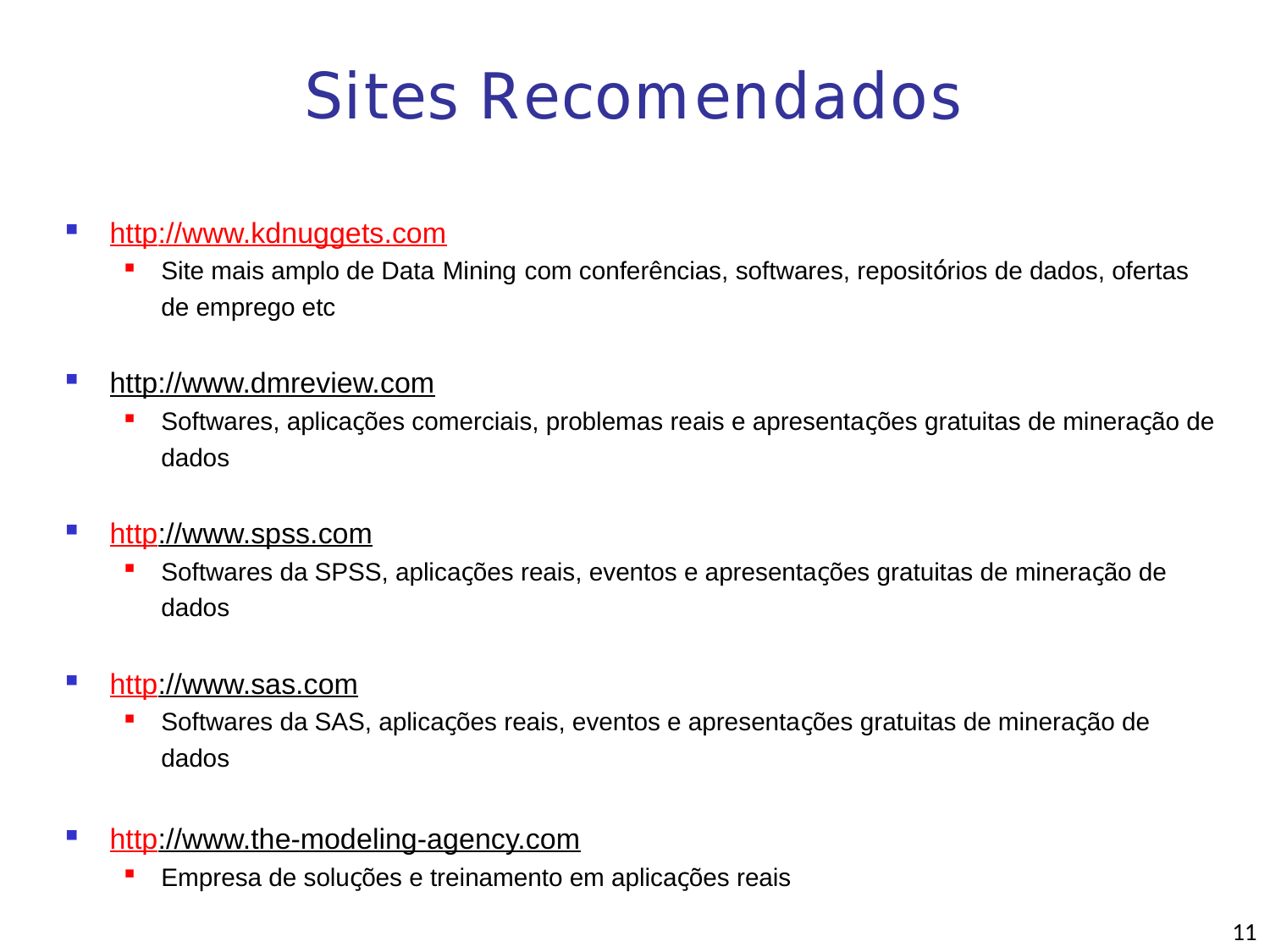

# Sites Recomendados
http://www.kdnuggets.com
Site mais amplo de Data Mining com conferências, softwares, repositórios de dados, ofertas de emprego etc

http://www.dmreview.com
Softwares, aplicações comerciais, problemas reais e apresentações gratuitas de mineração de dados

http://www.spss.com
Softwares da SPSS, aplicações reais, eventos e apresentações gratuitas de mineração de dados

http://www.sas.com
Softwares da SAS, aplicações reais, eventos e apresentações gratuitas de mineração de dados

http://www.the-modeling-agency.com
Empresa de soluções e treinamento em aplicações reais
11